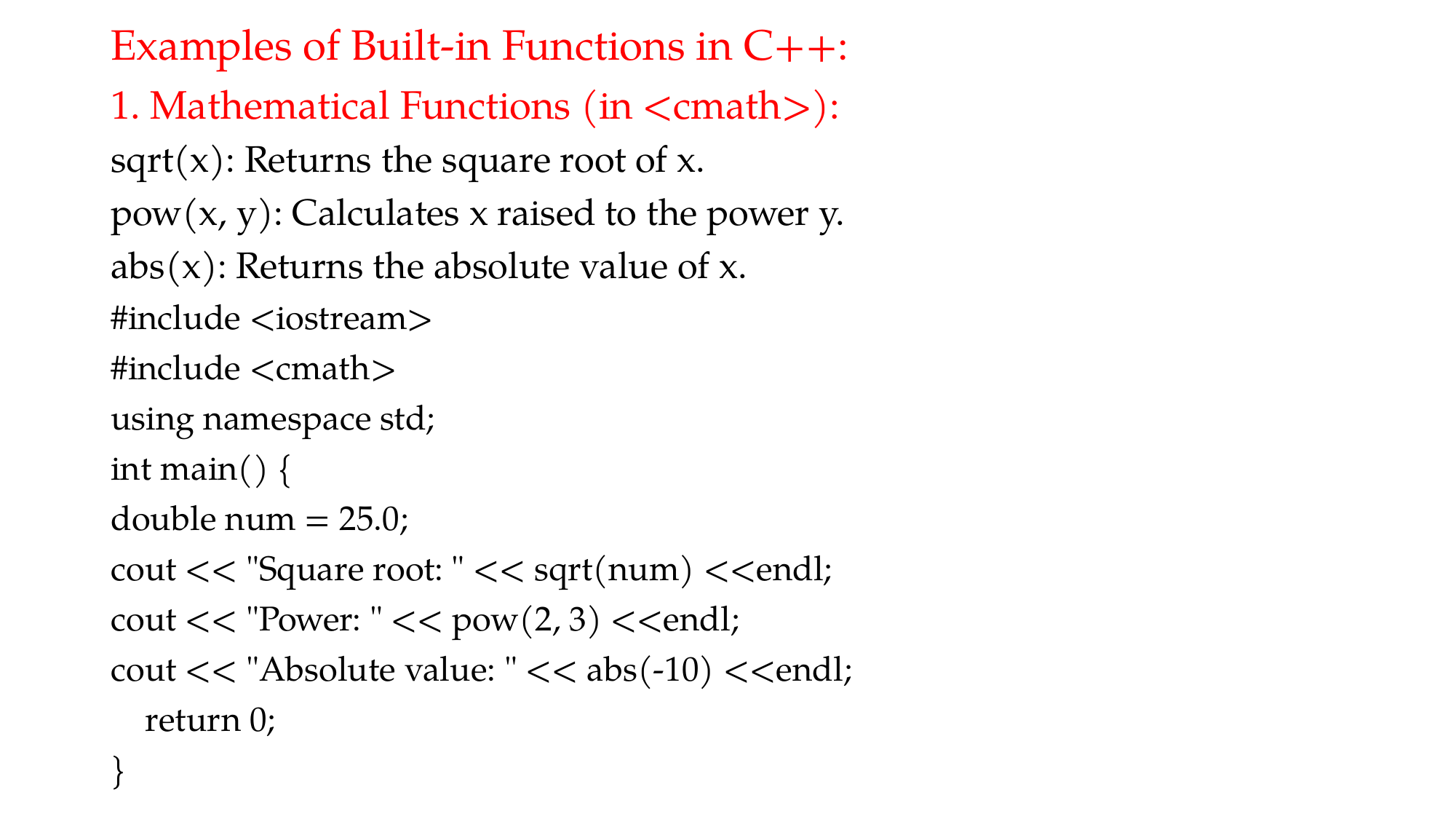

# Examples of Built-in Functions in C++:
1. Mathematical Functions (in <cmath>):
sqrt(x): Returns the square root of x.
pow(x, y): Calculates x raised to the power y.
abs(x): Returns the absolute value of x.
#include <iostream>
#include <cmath>
using namespace std;
int main() {
double num = 25.0;
cout << "Square root: " << sqrt(num) <<endl;
cout << "Power: " << pow(2, 3) <<endl;
cout << "Absolute value: " << abs(-10) <<endl;
    return 0;
}